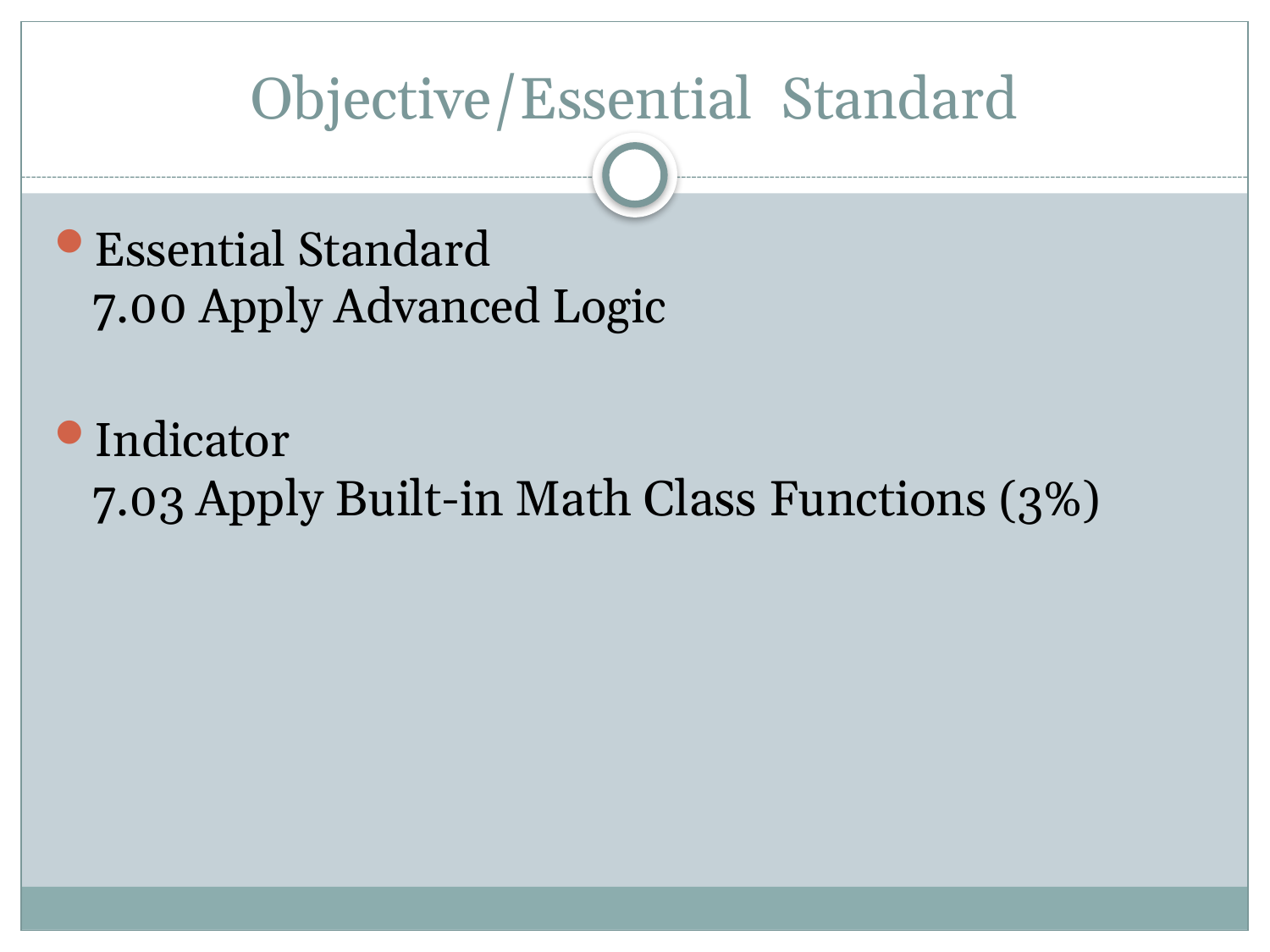

# Objective/Essential  Standard
Essential Standard
7.00 Apply Advanced Logic

Indicator
7.03 Apply Built-in Math Class Functions (3%)